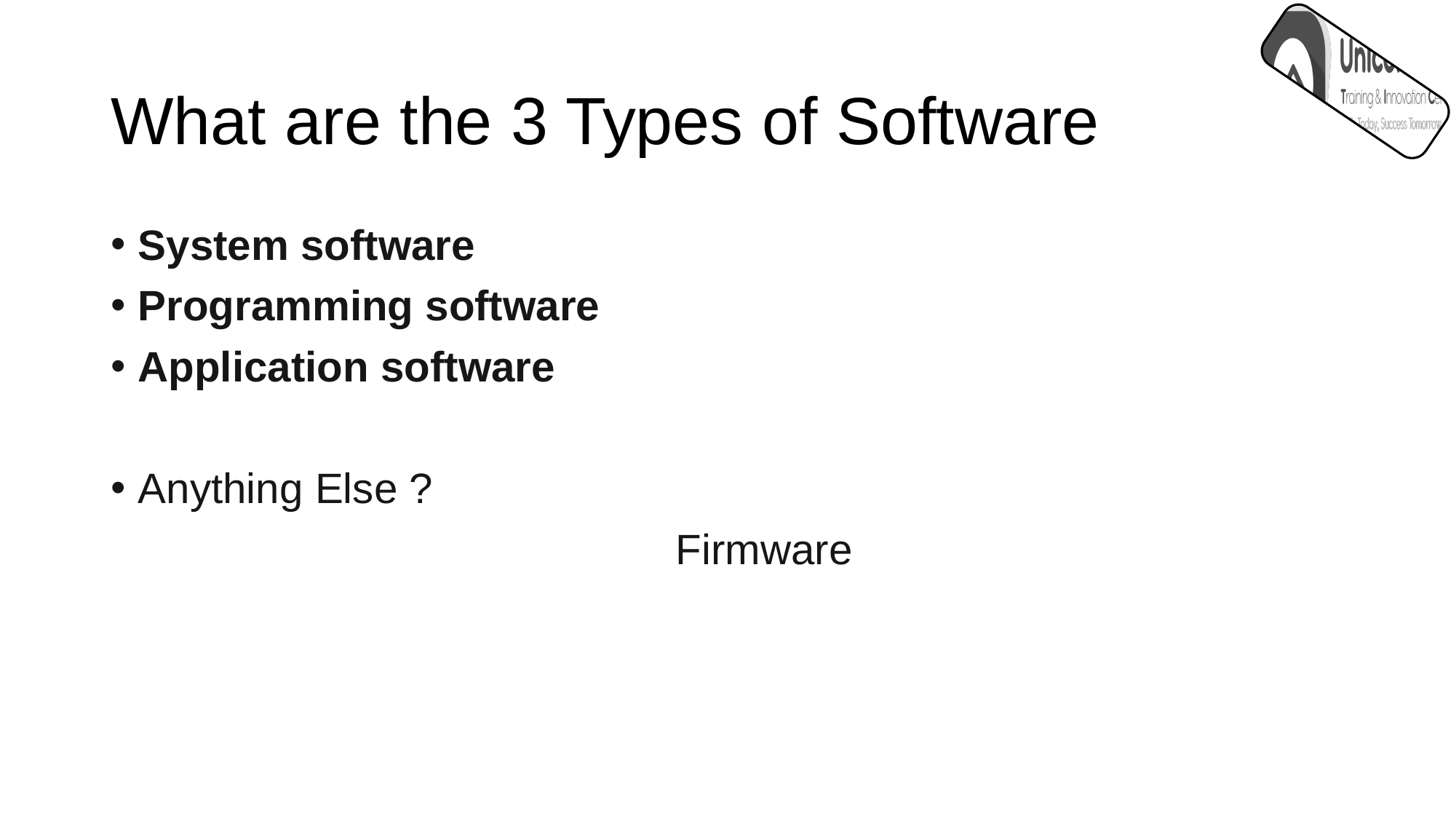

# What are the 3 Types of Software
System software
Programming software
Application software

Anything Else ?
Firmware